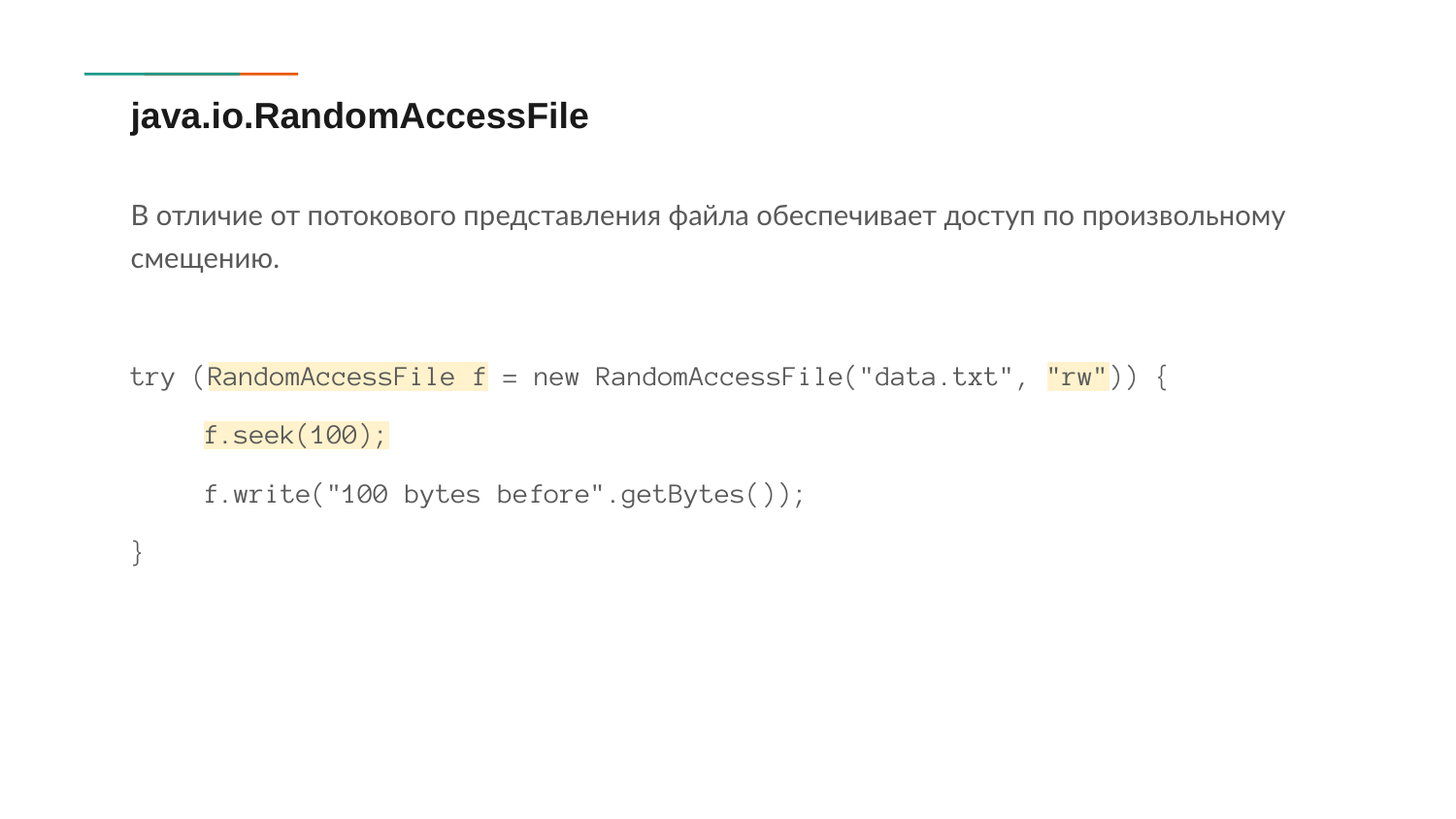

# java.io.RandomAccessFile
В отличие от потокового представления файла обеспечивает доступ по произвольному смещению.

try (RandomAccessFile f = new RandomAccessFile("data.txt", "rw")) {
f.seek(100);
f.write("100 bytes before".getBytes());
}